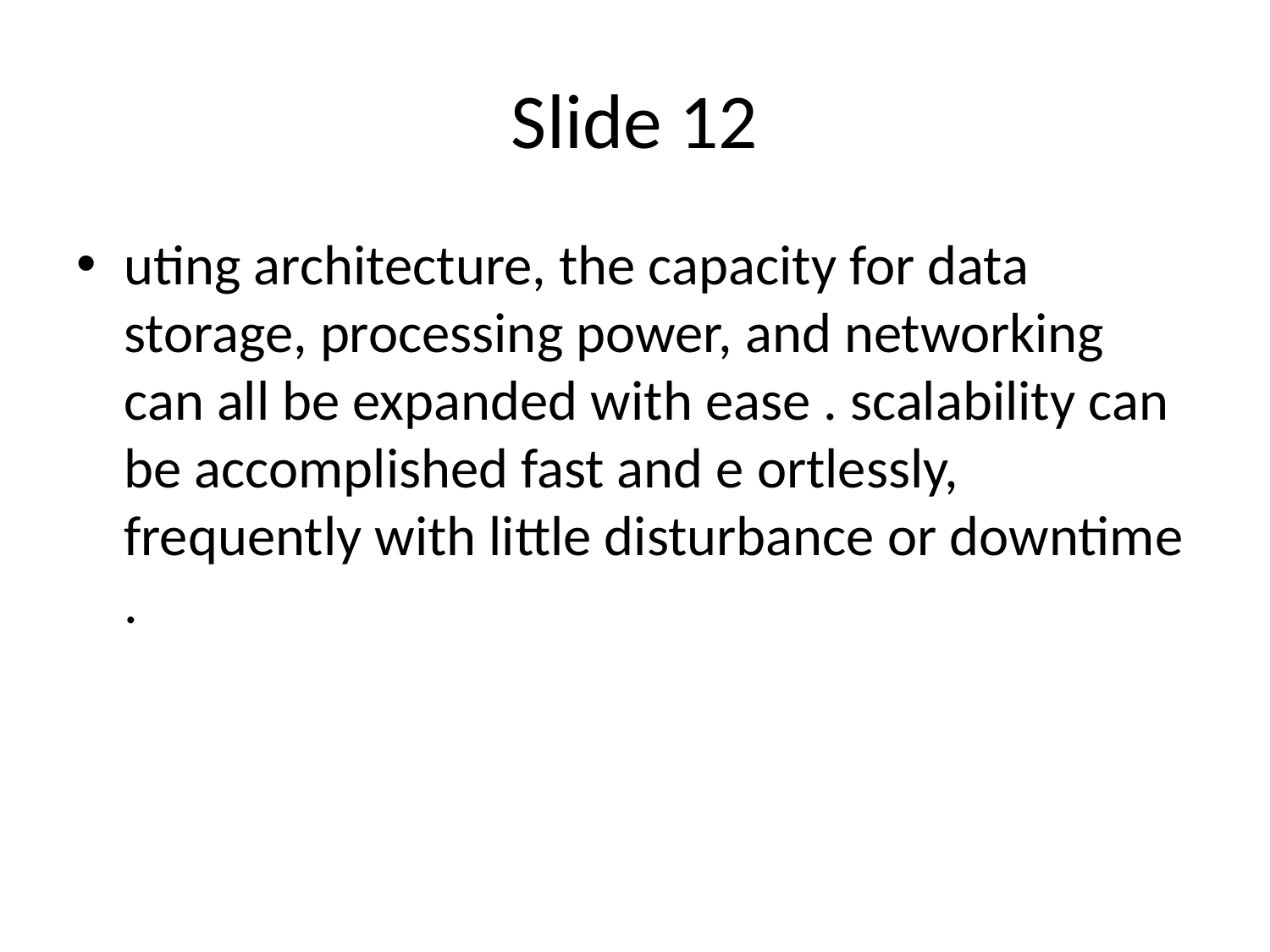

# Slide 12
uting architecture, the capacity for data storage, processing power, and networking can all be expanded with ease . scalability can be accomplished fast and e ortlessly, frequently with little disturbance or downtime .